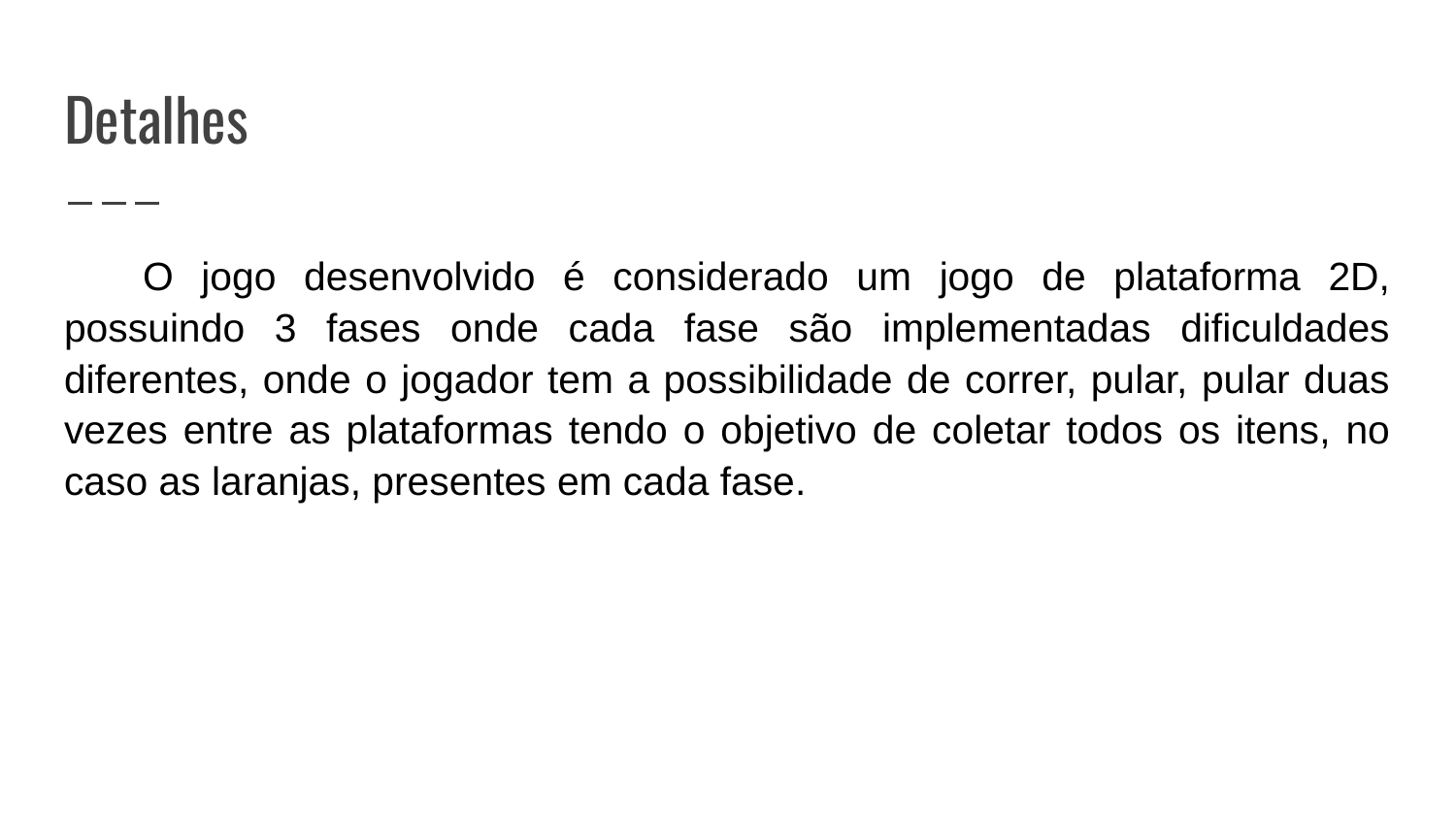

# Detalhes
O jogo desenvolvido é considerado um jogo de plataforma 2D, possuindo 3 fases onde cada fase são implementadas dificuldades diferentes, onde o jogador tem a possibilidade de correr, pular, pular duas vezes entre as plataformas tendo o objetivo de coletar todos os itens, no caso as laranjas, presentes em cada fase.